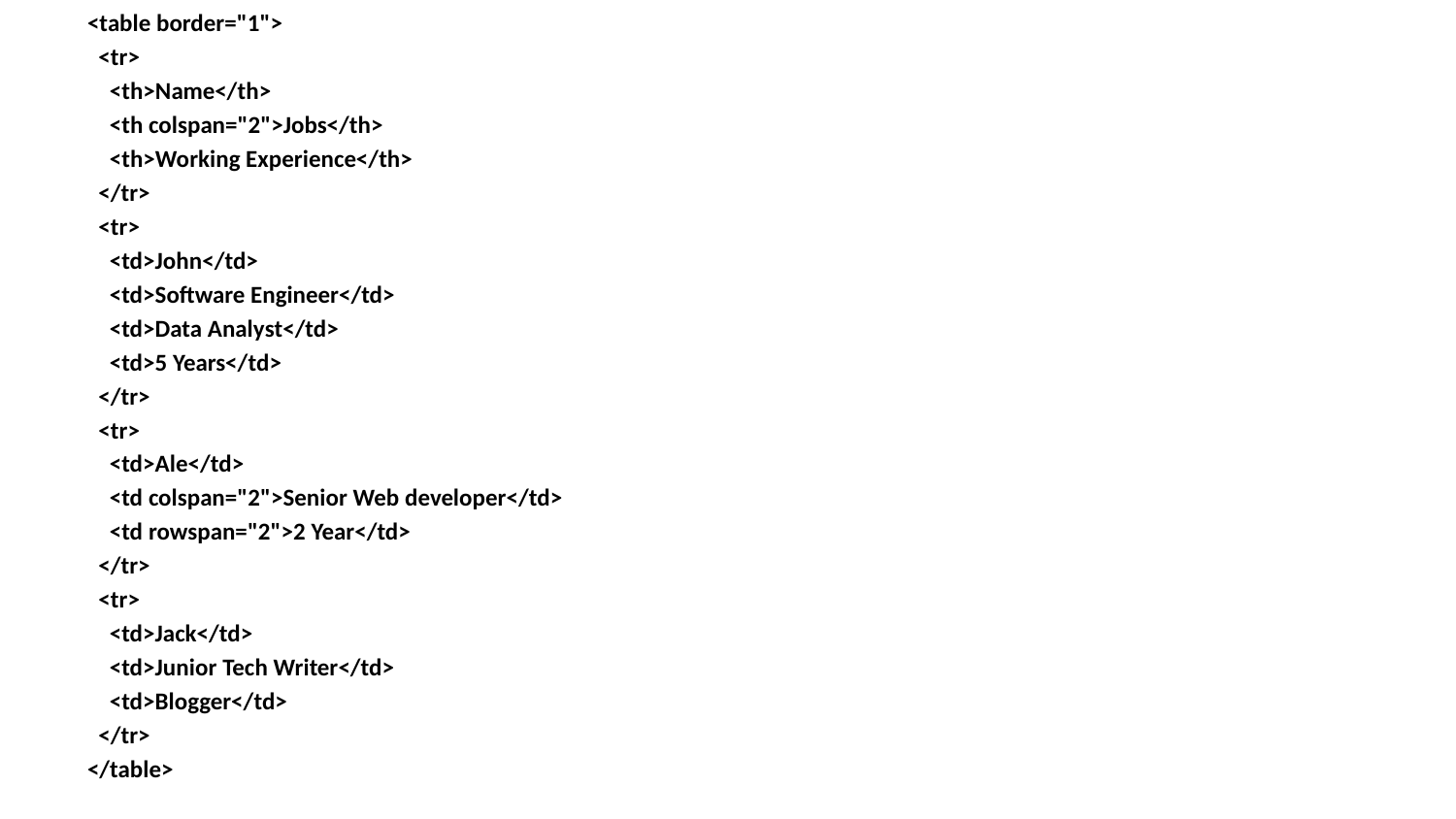

<table border="1">
  <tr>
    <th>Name</th>
    <th colspan="2">Jobs</th>
    <th>Working Experience</th>
  </tr>
  <tr>
    <td>John</td>
    <td>Software Engineer</td>
    <td>Data Analyst</td>
    <td>5 Years</td>
  </tr>
  <tr>
    <td>Ale</td>
    <td colspan="2">Senior Web developer</td>
    <td rowspan="2">2 Year</td>
  </tr>
  <tr>
    <td>Jack</td>
    <td>Junior Tech Writer</td>
    <td>Blogger</td>
  </tr>
</table>